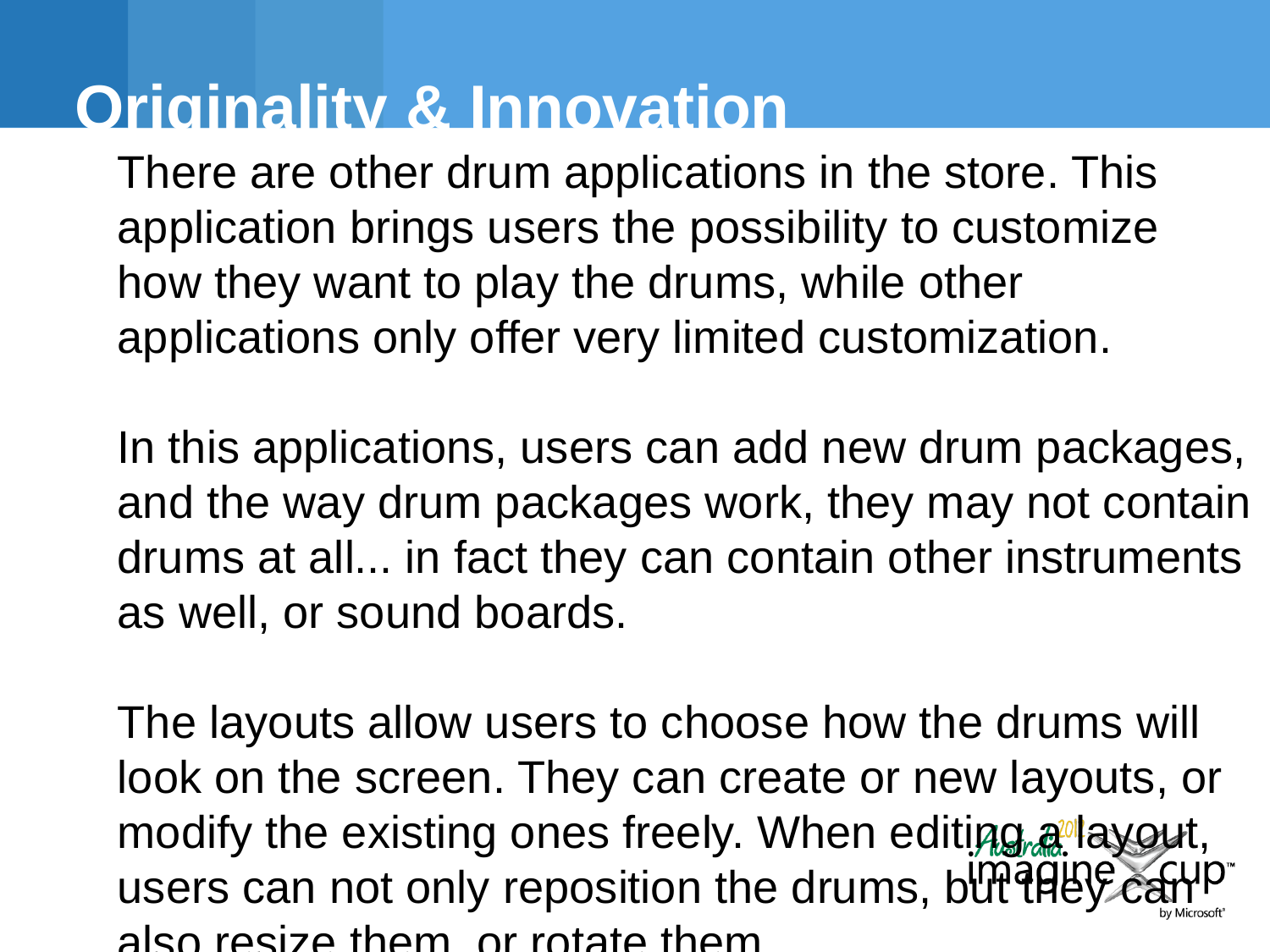

Originality & Innovation
There are other drum applications in the store. This application brings users the possibility to customize how they want to play the drums, while other applications only offer very limited customization.

In this applications, users can add new drum packages, and the way drum packages work, they may not contain drums at all... in fact they can contain other instruments as well, or sound boards.

The layouts allow users to choose how the drums will look on the screen. They can create or new layouts, or modify the existing ones freely. When editing a layout, users can not only reposition the drums, but they can also resize them, or rotate them.